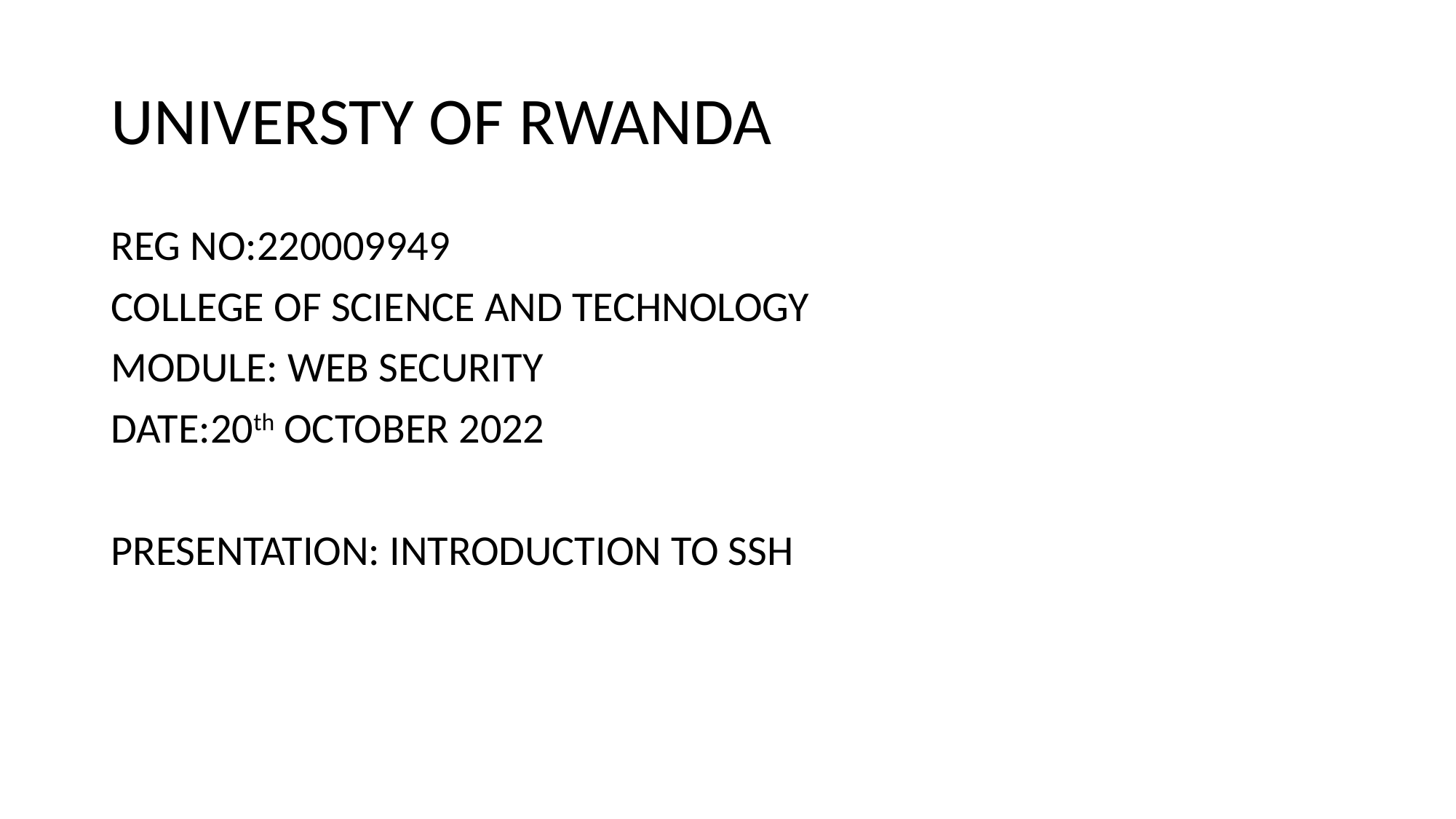

# UNIVERSTY OF RWANDA
REG NO:220009949
COLLEGE OF SCIENCE AND TECHNOLOGY
MODULE: WEB SECURITY
DATE:20th OCTOBER 2022

PRESENTATION: INTRODUCTION TO SSH